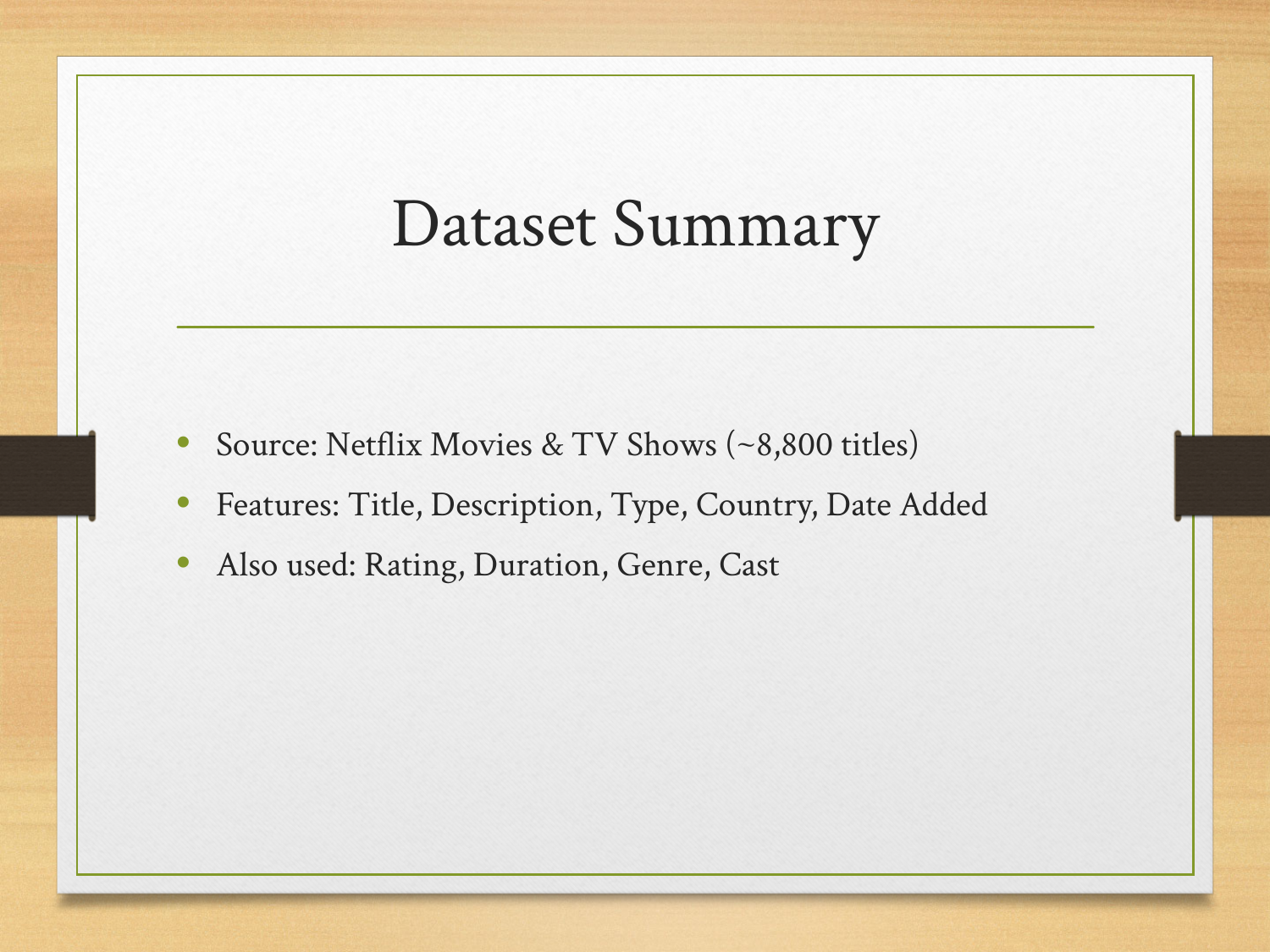

# Dataset Summary

Source: Netflix Movies & TV Shows (~8,800 titles)
Features: Title, Description, Type, Country, Date Added
Also used: Rating, Duration, Genre, Cast